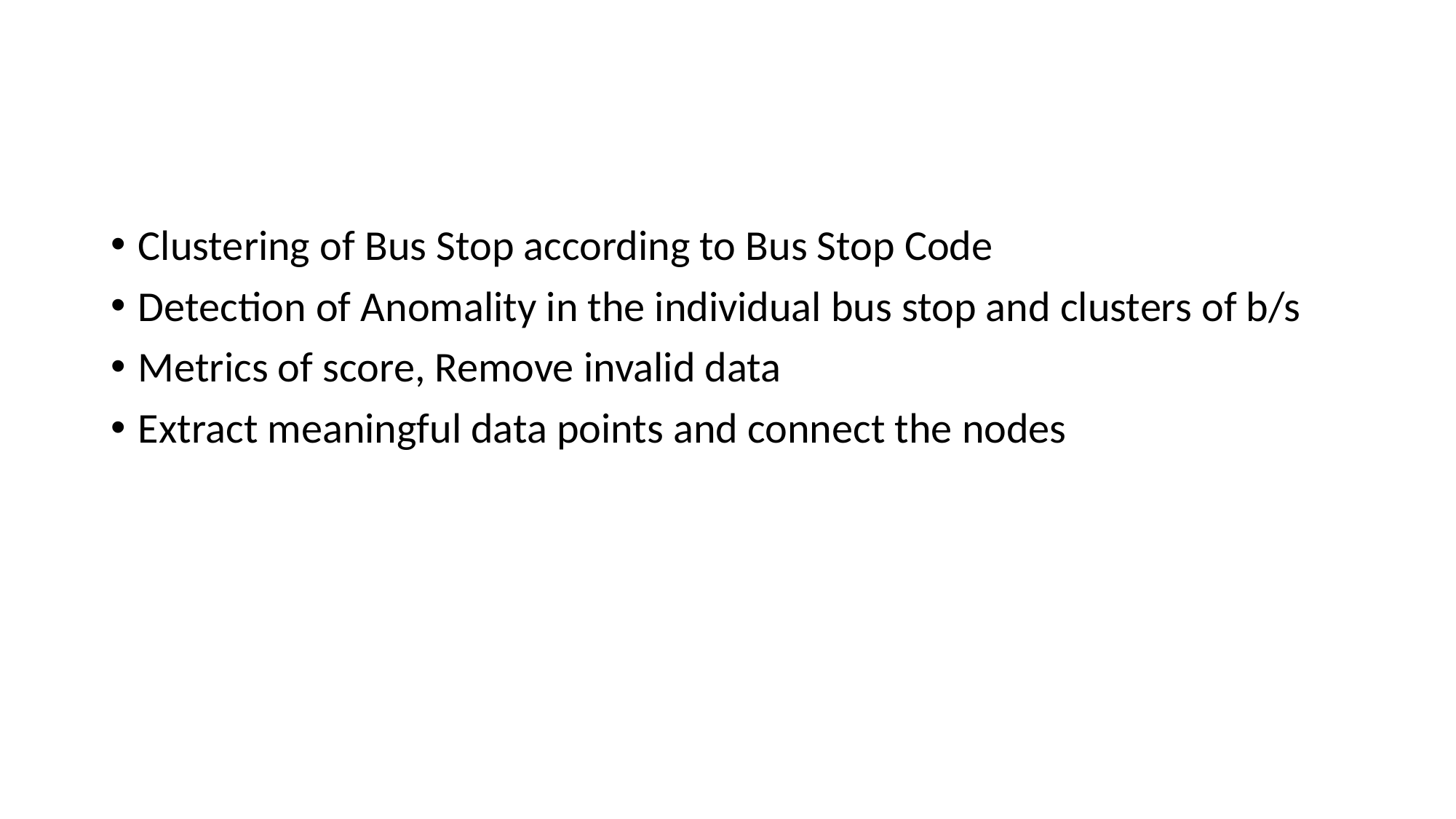

#
Clustering of Bus Stop according to Bus Stop Code
Detection of Anomality in the individual bus stop and clusters of b/s
Metrics of score, Remove invalid data
Extract meaningful data points and connect the nodes